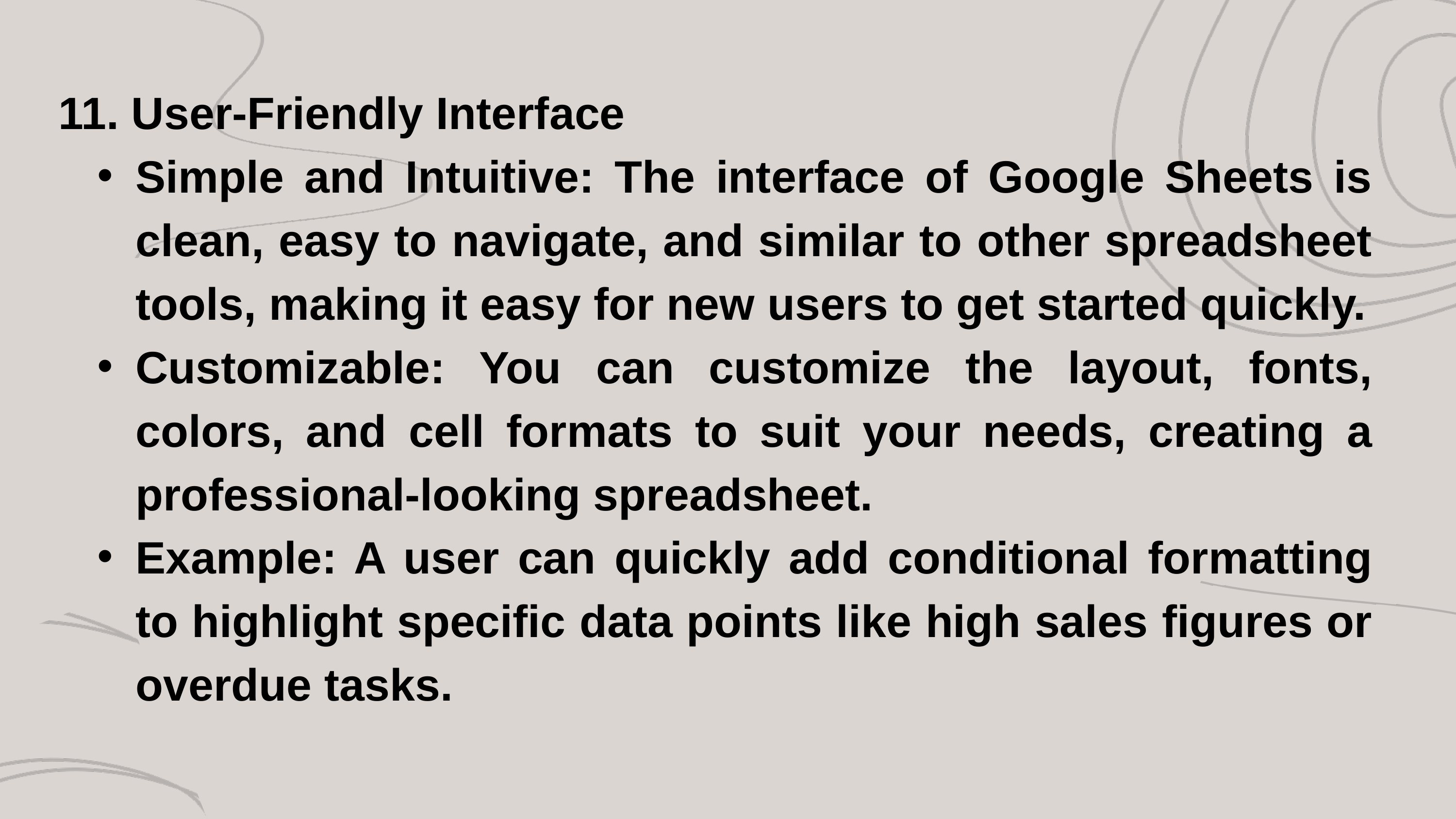

11. User-Friendly Interface
Simple and Intuitive: The interface of Google Sheets is clean, easy to navigate, and similar to other spreadsheet tools, making it easy for new users to get started quickly.
Customizable: You can customize the layout, fonts, colors, and cell formats to suit your needs, creating a professional-looking spreadsheet.
Example: A user can quickly add conditional formatting to highlight specific data points like high sales figures or overdue tasks.